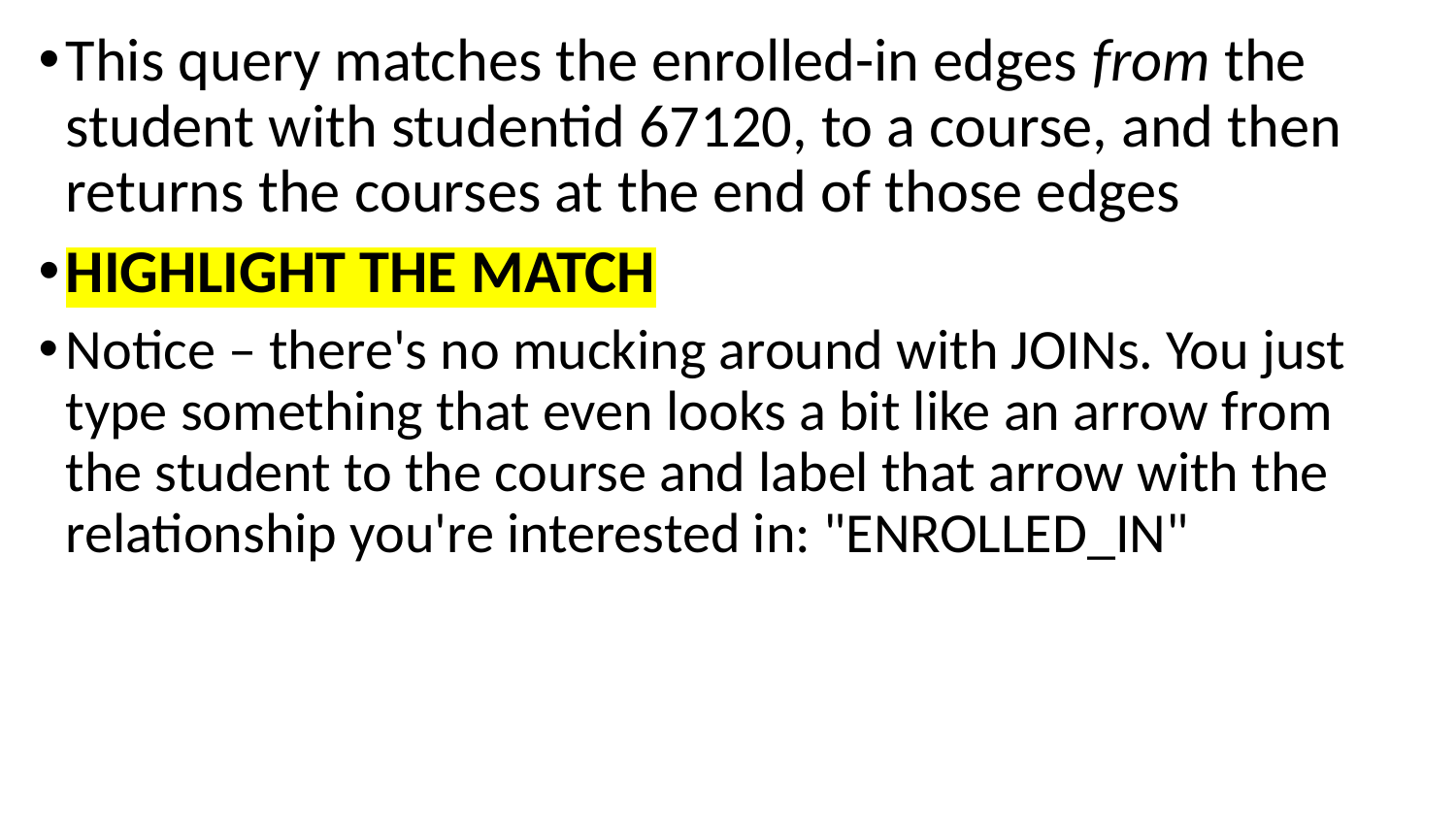

This query matches the enrolled-in edges from the student with studentid 67120, to a course, and then returns the courses at the end of those edges
HIGHLIGHT THE MATCH
Notice – there's no mucking around with JOINs. You just type something that even looks a bit like an arrow from the student to the course and label that arrow with the relationship you're interested in: "ENROLLED_IN"